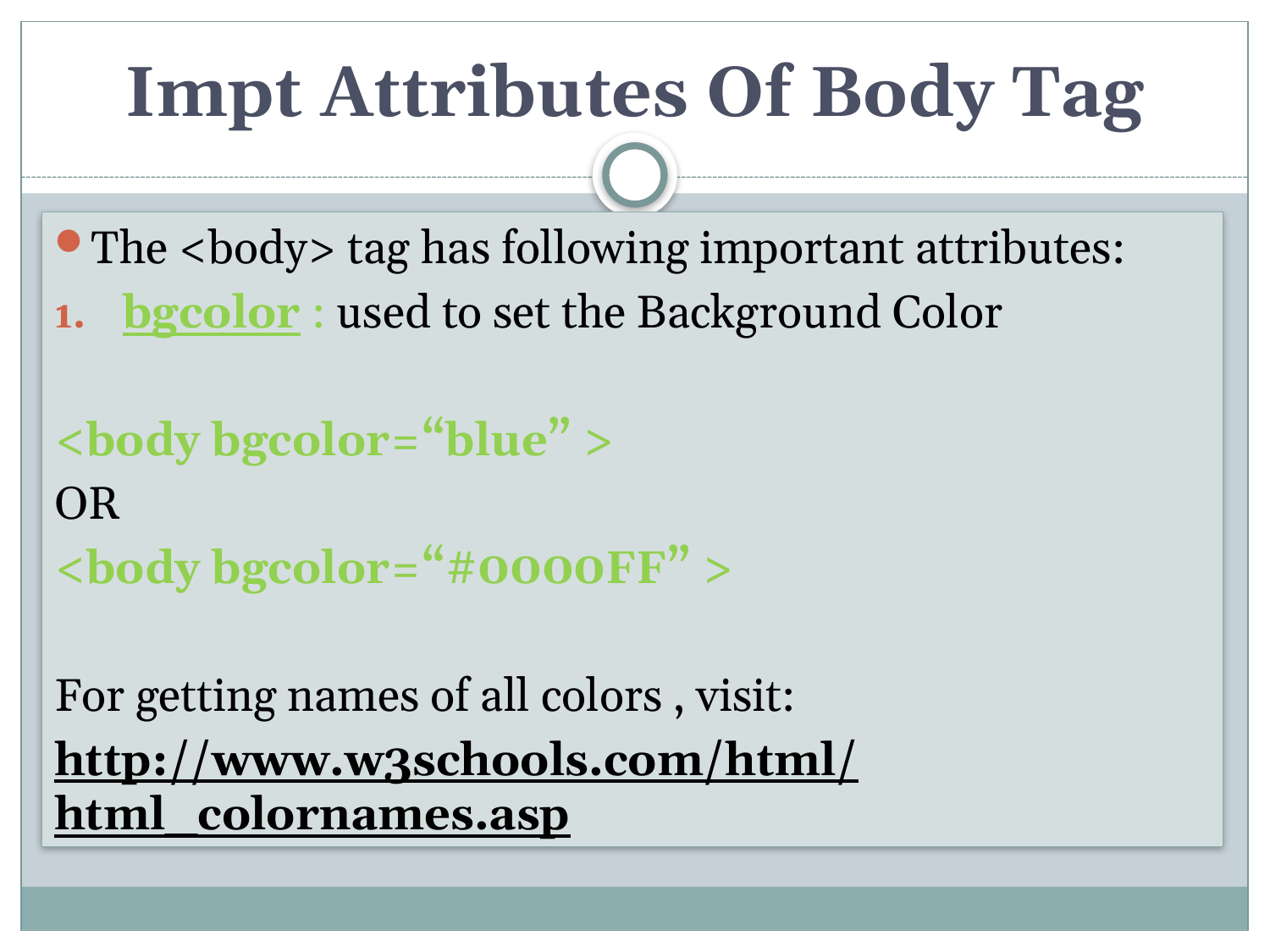

# Impt Attributes Of Body Tag
The <body> tag has following important attributes:
bgcolor : used to set the Background Color

<body bgcolor=“blue” >
OR
<body bgcolor=“#0000FF” >

For getting names of all colors , visit:
http://www.w3schools.com/html/html_colornames.asp